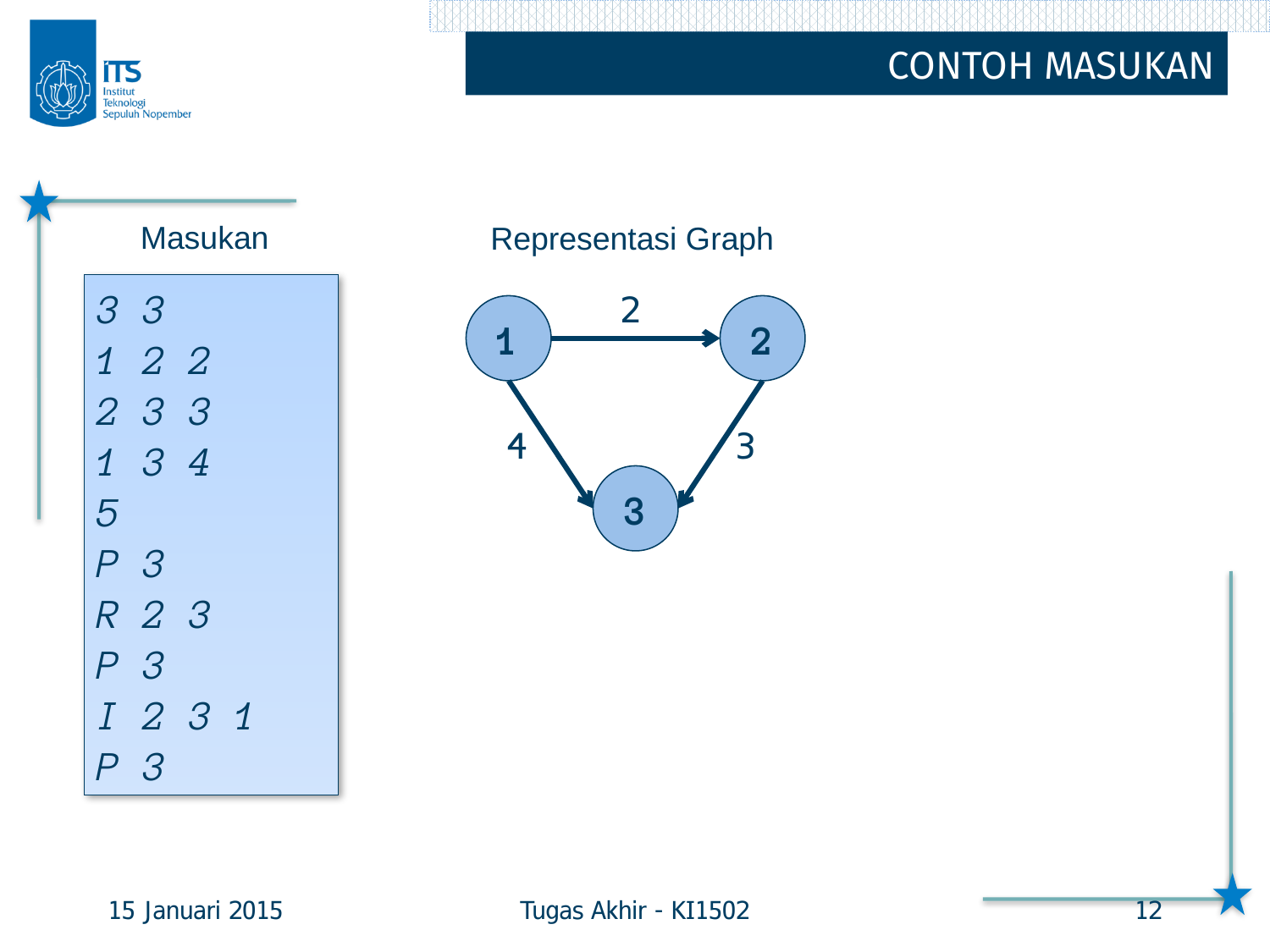

CONTOH MASUKAN
Masukan
Representasi Graph
3 3
1 2 2
2 3 3
1 3 4
5
P 3
R 2 3
P 3
I 2 3 1
P 3
2
1
2
4
3
3
15 Januari 2015
Tugas Akhir - KI1502
12